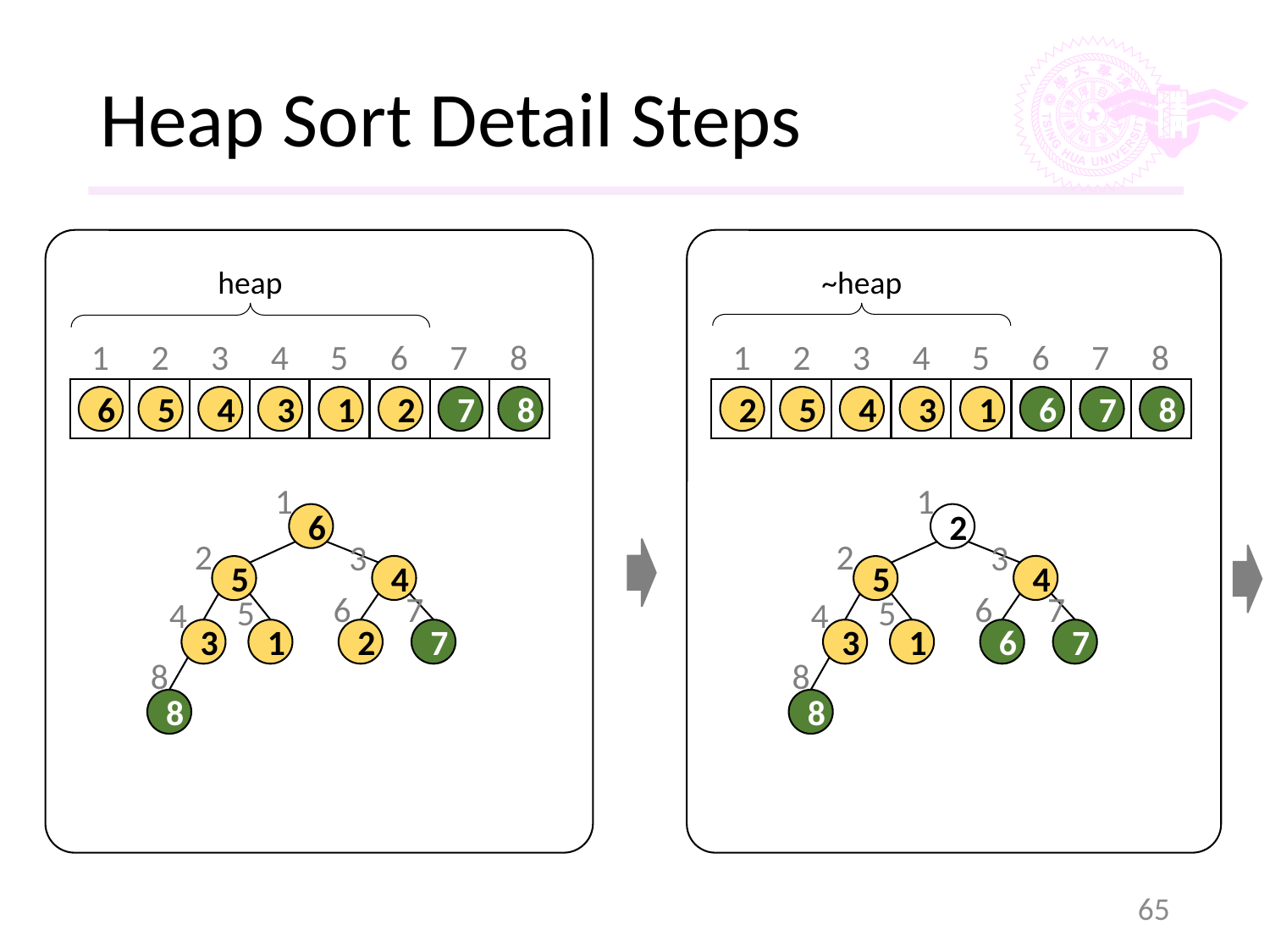

# Heap Sort Detail Steps

heap
~heap
1
2
3
4
5
6
7
8
1
2
3
4
5
6
7
8

6
5
4
3
1
2
7
8
2
5
4
3
1
6
7
8
1
6
2
3
4
5
6
7
5
4
7
2
3
1
8
8
1
2
2
3
4
5
6
7
5
4
7
6
3
1
8
8

65